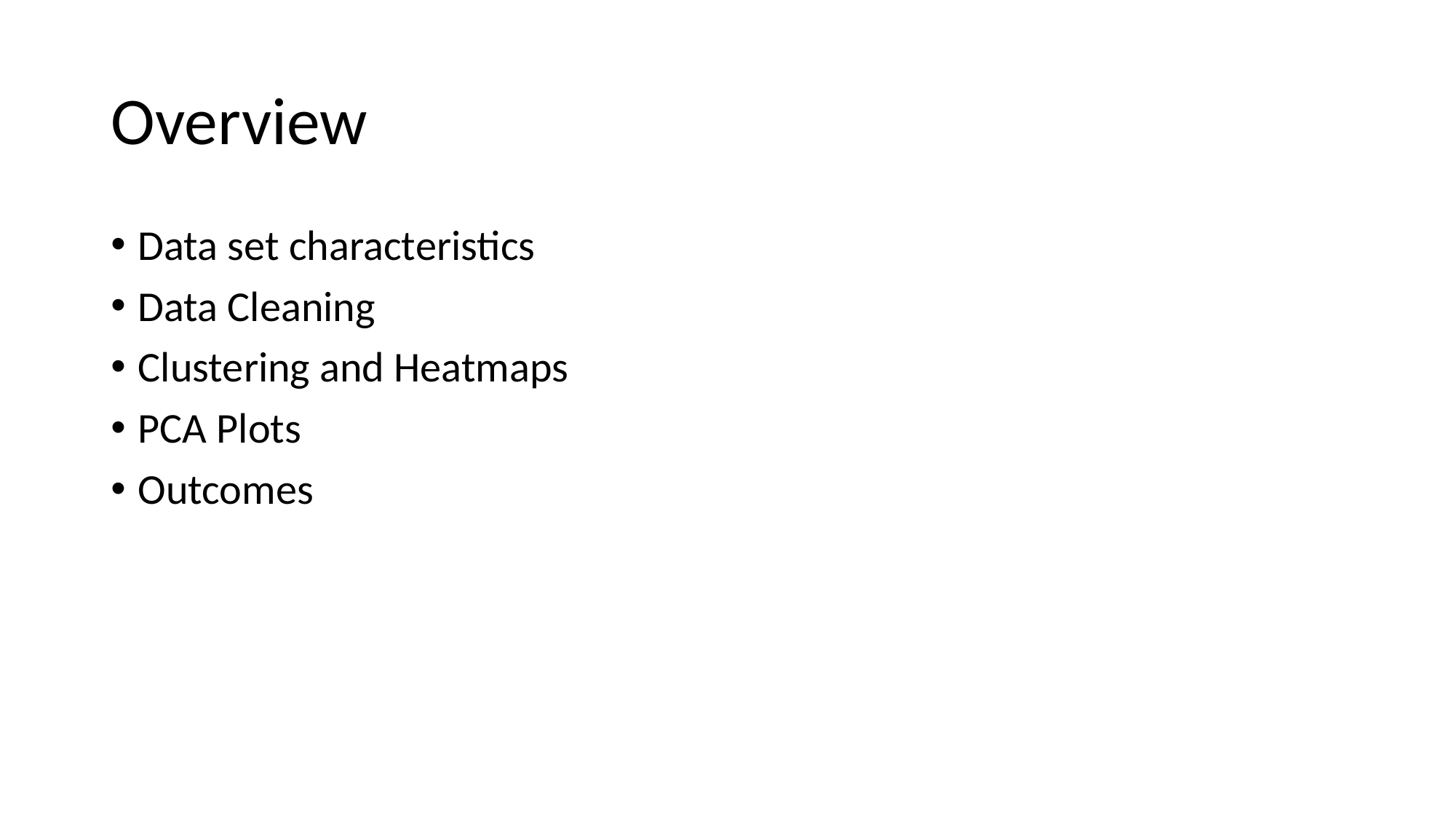

# Overview
Data set characteristics
Data Cleaning
Clustering and Heatmaps
PCA Plots
Outcomes